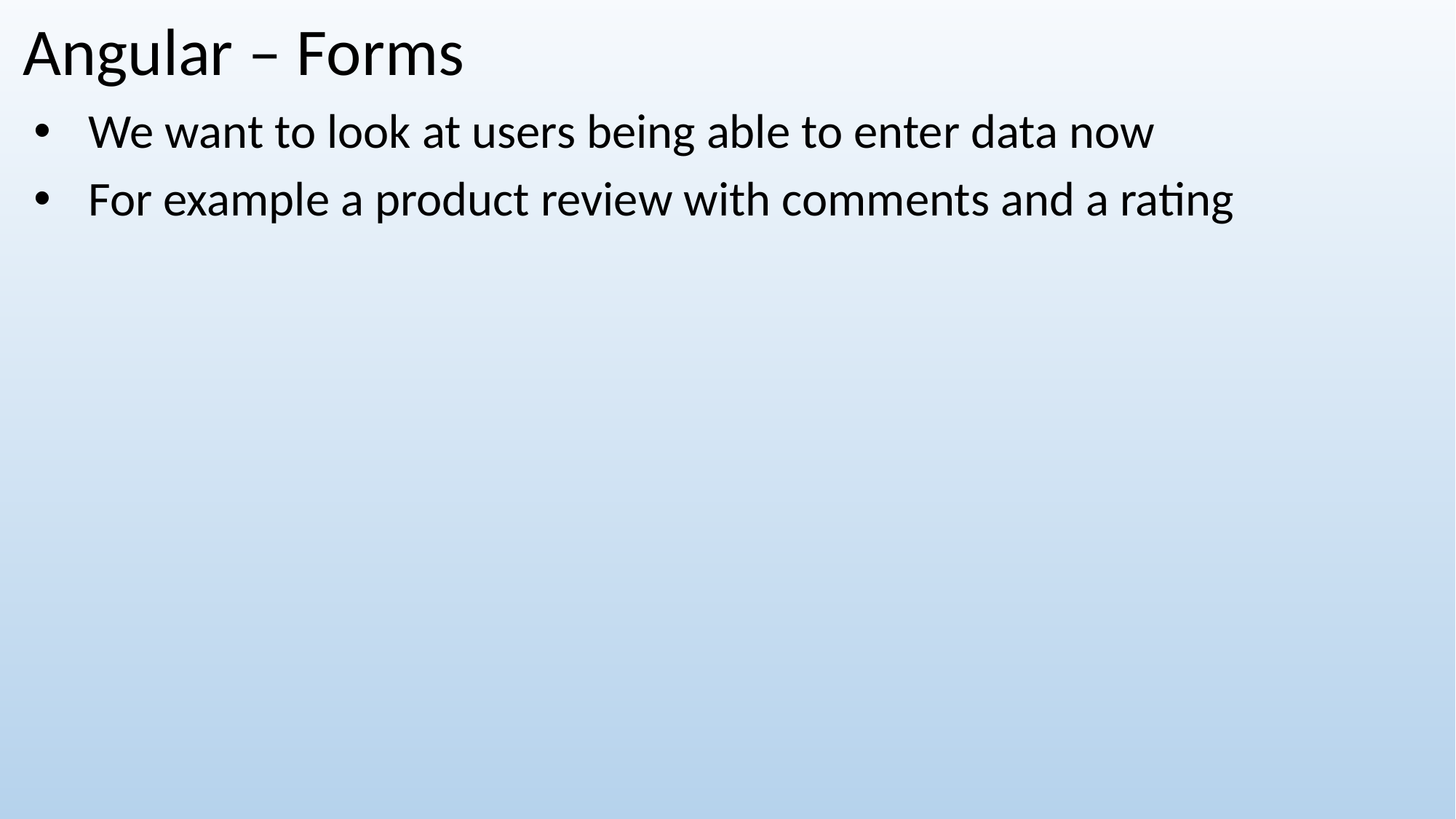

# Angular – Forms
We want to look at users being able to enter data now
For example a product review with comments and a rating